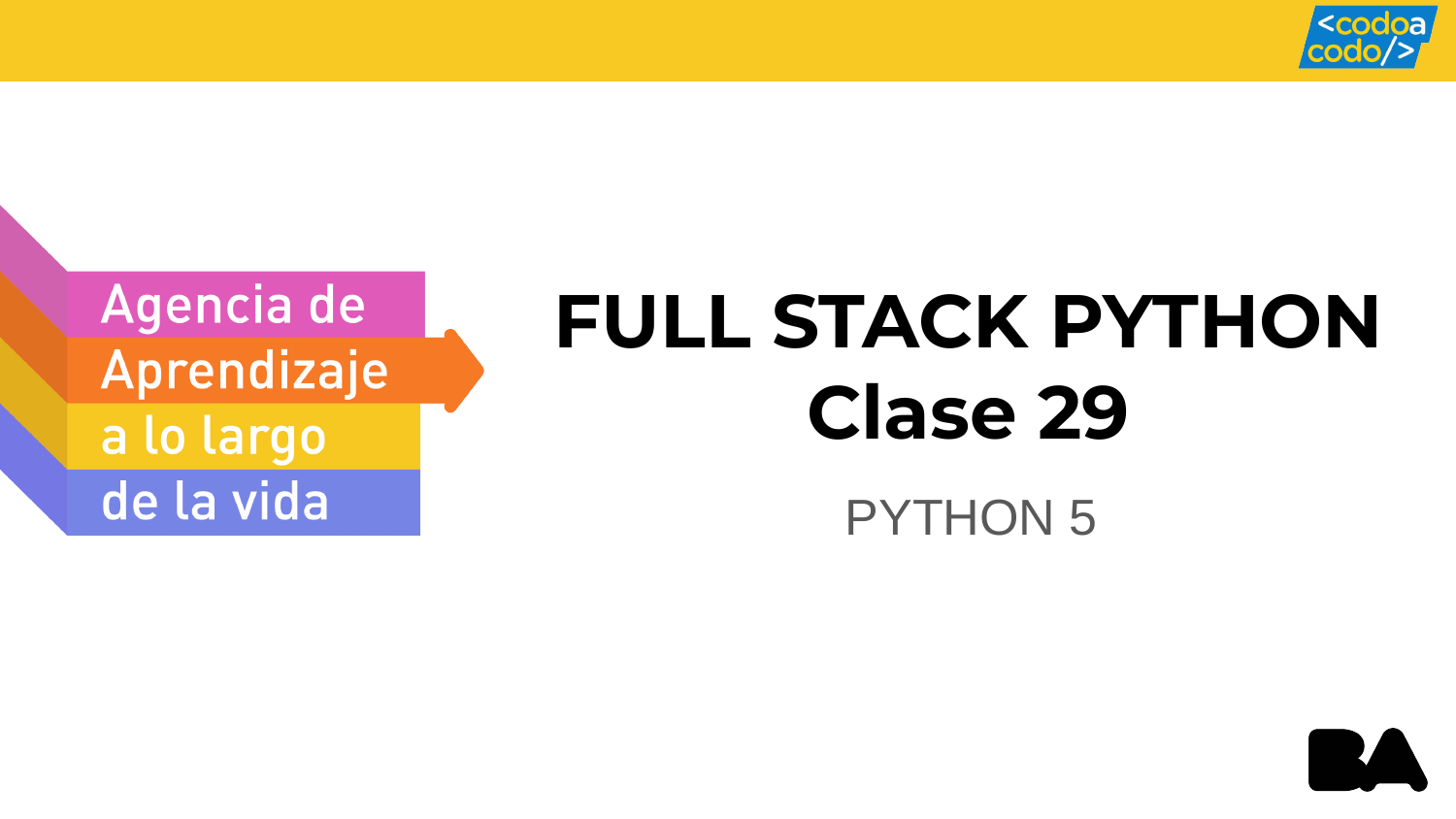

FULL STACK PYTHON
Clase 29
PYTHON 5